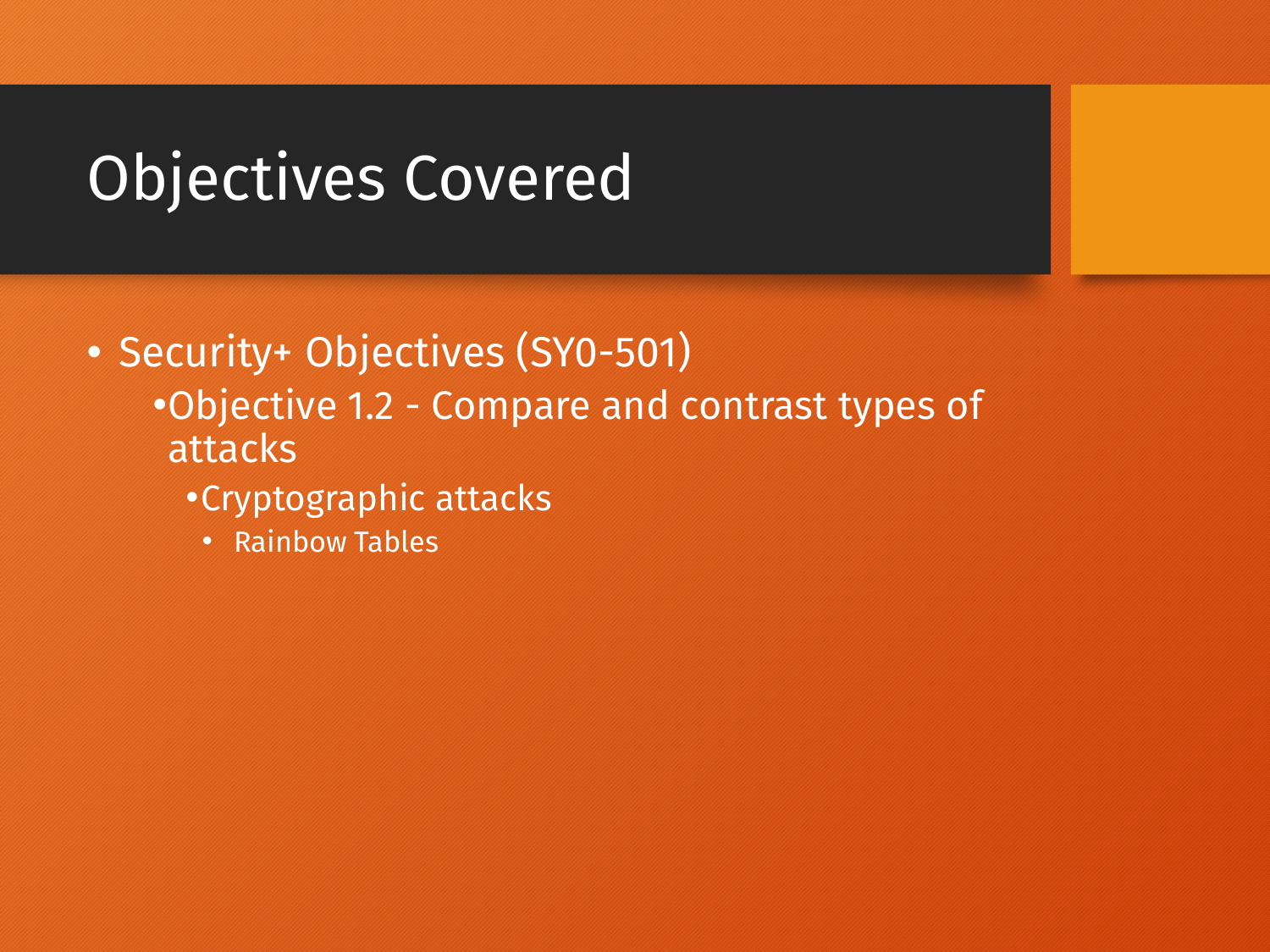

# Objectives Covered
Security+ Objectives (SY0-501)
Objective 1.2 - Compare and contrast types of attacks
Cryptographic attacks
Rainbow Tables